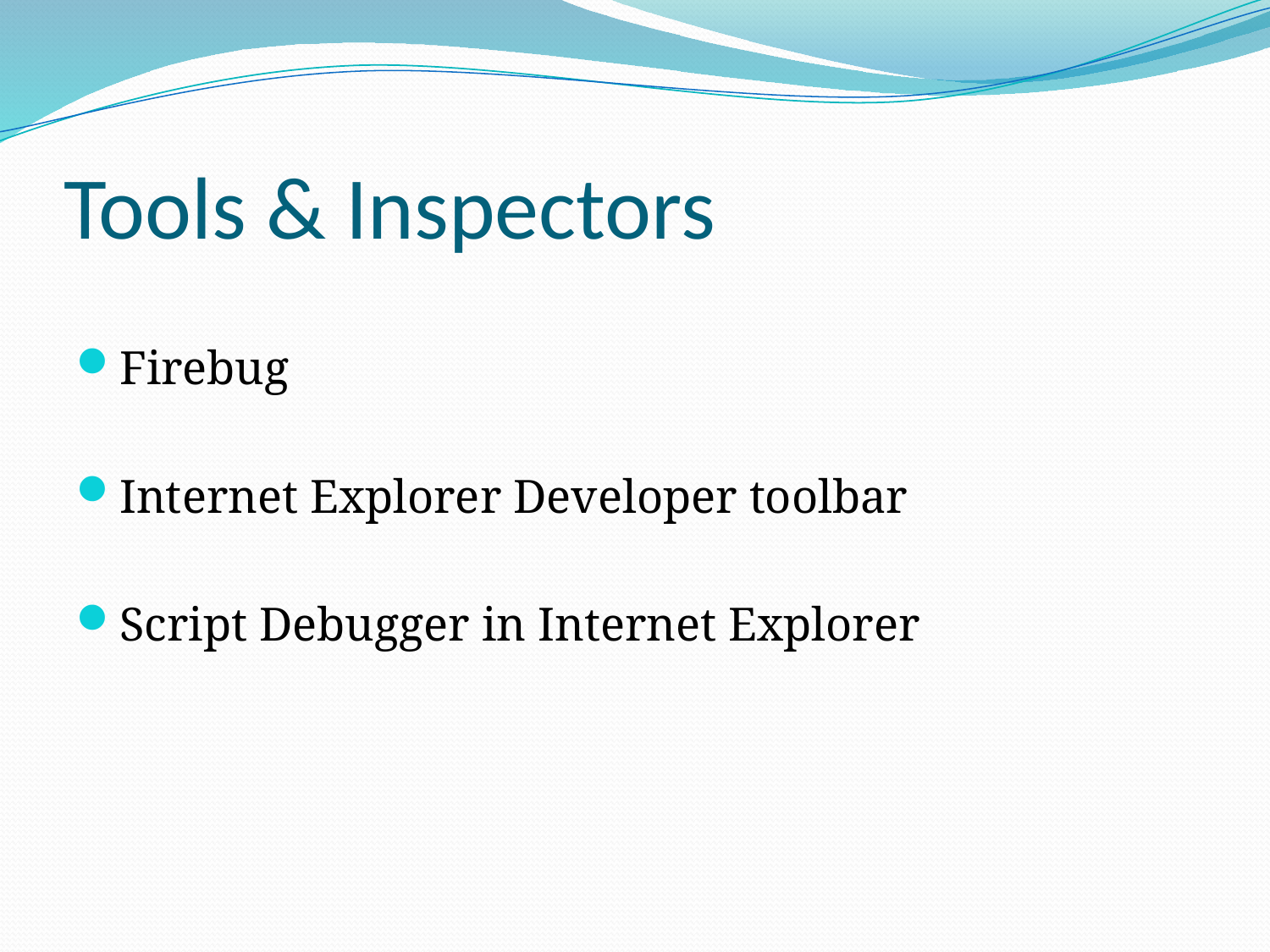

# Tools & Inspectors

Firebug

Internet Explorer Developer toolbar

Script Debugger in Internet Explorer